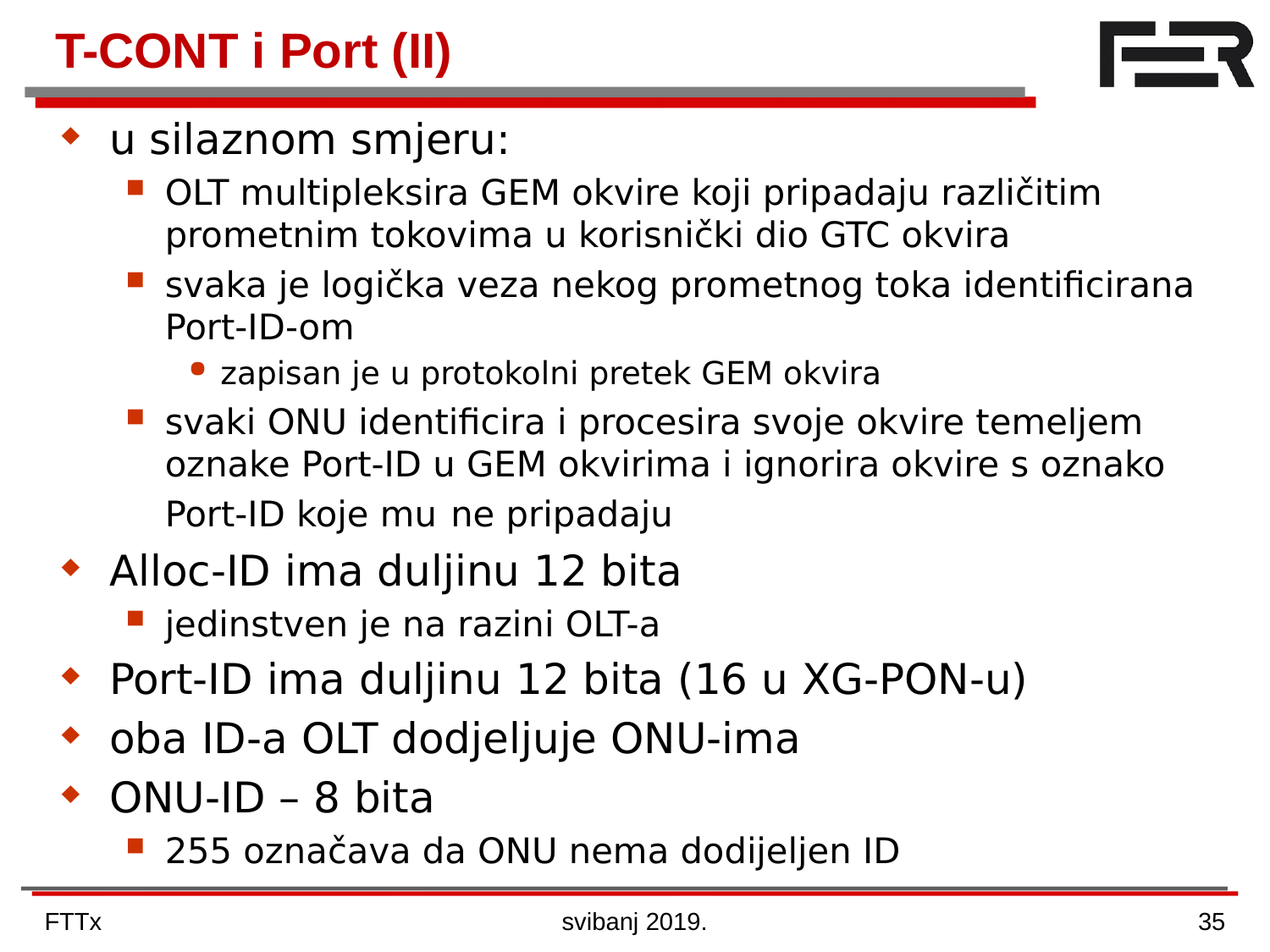

# T-CONT i Port (II)
u silaznom smjeru:
OLT multipleksira GEM okvire koji pripadaju različitim prometnim tokovima u korisnički dio GTC okvira
svaka je logička veza nekog prometnog toka identificirana Port-ID-om
zapisan je u protokolni pretek GEM okvira
svaki ONU identificira i procesira svoje okvire temeljem oznake Port-ID u GEM okvirima i ignorira okvire s oznako Port-ID koje mu ne pripadaju
Alloc-ID ima duljinu 12 bita
jedinstven je na razini OLT-a
Port-ID ima duljinu 12 bita (16 u XG-PON-u)
oba ID-a OLT dodjeljuje ONU-ima
ONU-ID – 8 bita
255 označava da ONU nema dodijeljen ID
FTTx
svibanj 2019.
35